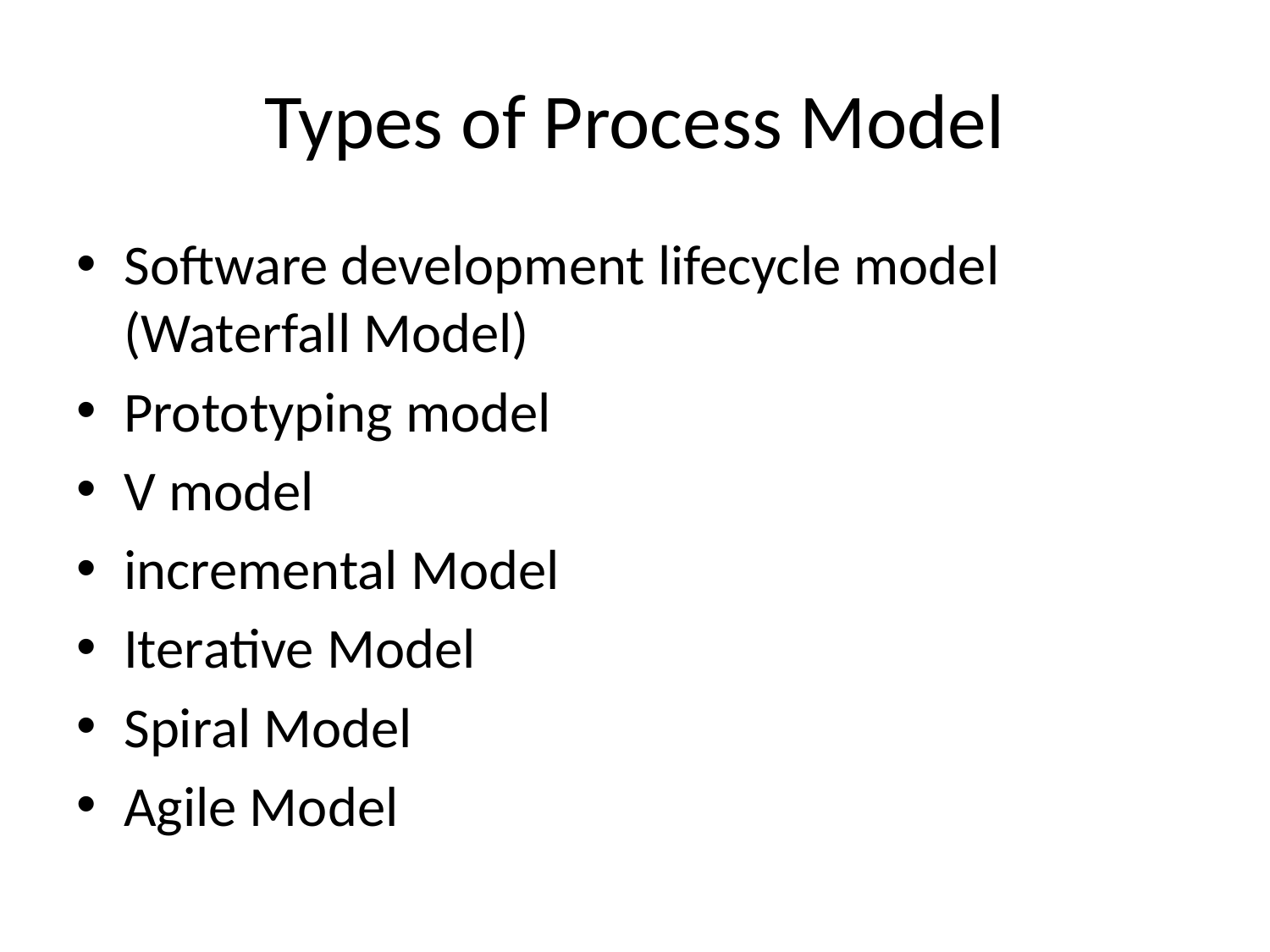

# Types of Process Model
Software development lifecycle model (Waterfall Model)
Prototyping model
V model
incremental Model
Iterative Model
Spiral Model
Agile Model